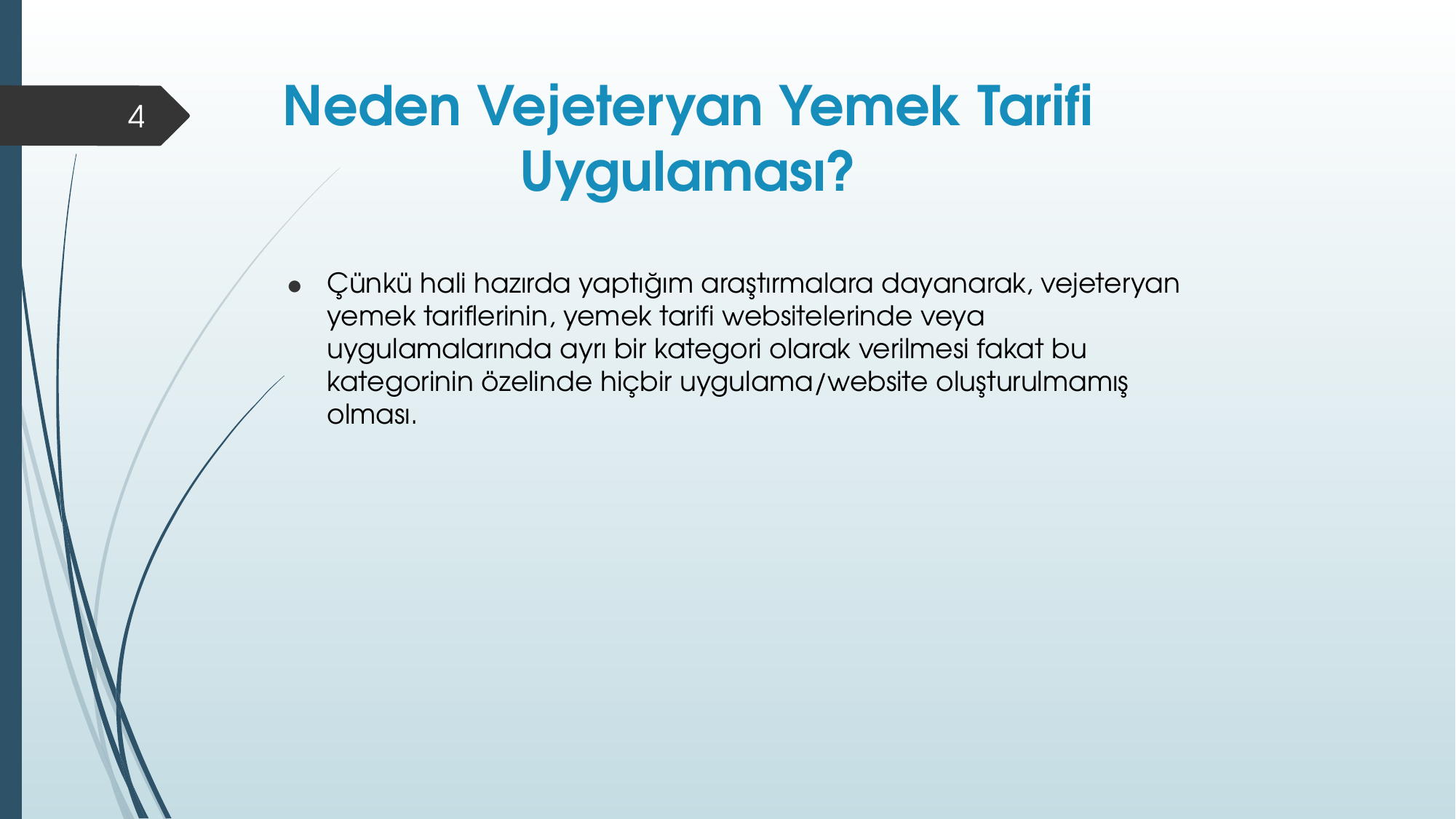

# Neden Vejeteryan Yemek Tarifi Uygulaması?
4

Çünkü hali hazırda yaptığım araştırmalara dayanarak, vejeteryan yemek tariflerinin, yemek tarifi websitelerinde veya uygulamalarında ayrı bir kategori olarak verilmesi fakat bu kategorinin özelinde hiçbir uygulama/website oluşturulmamış olması.